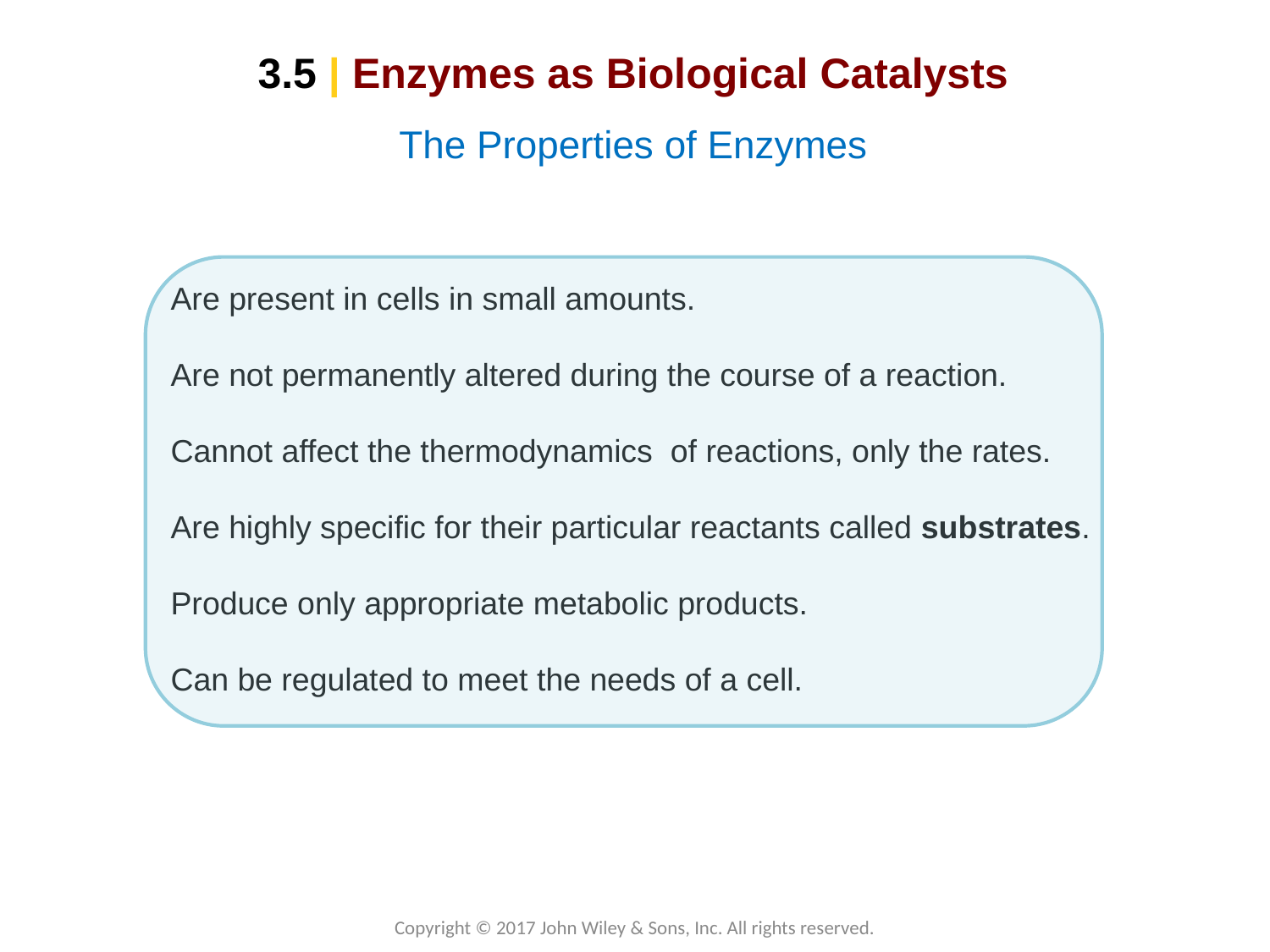

3.5 | Enzymes as Biological Catalysts
The Properties of Enzymes

Are present in cells in small amounts.

Are not permanently altered during the course of a reaction.

Cannot affect the thermodynamics  of reactions, only the rates.

Are highly specific for their particular reactants called substrates.

Produce only appropriate metabolic products.

Can be regulated to meet the needs of a cell.
Copyright © 2017 John Wiley & Sons, Inc. All rights reserved.